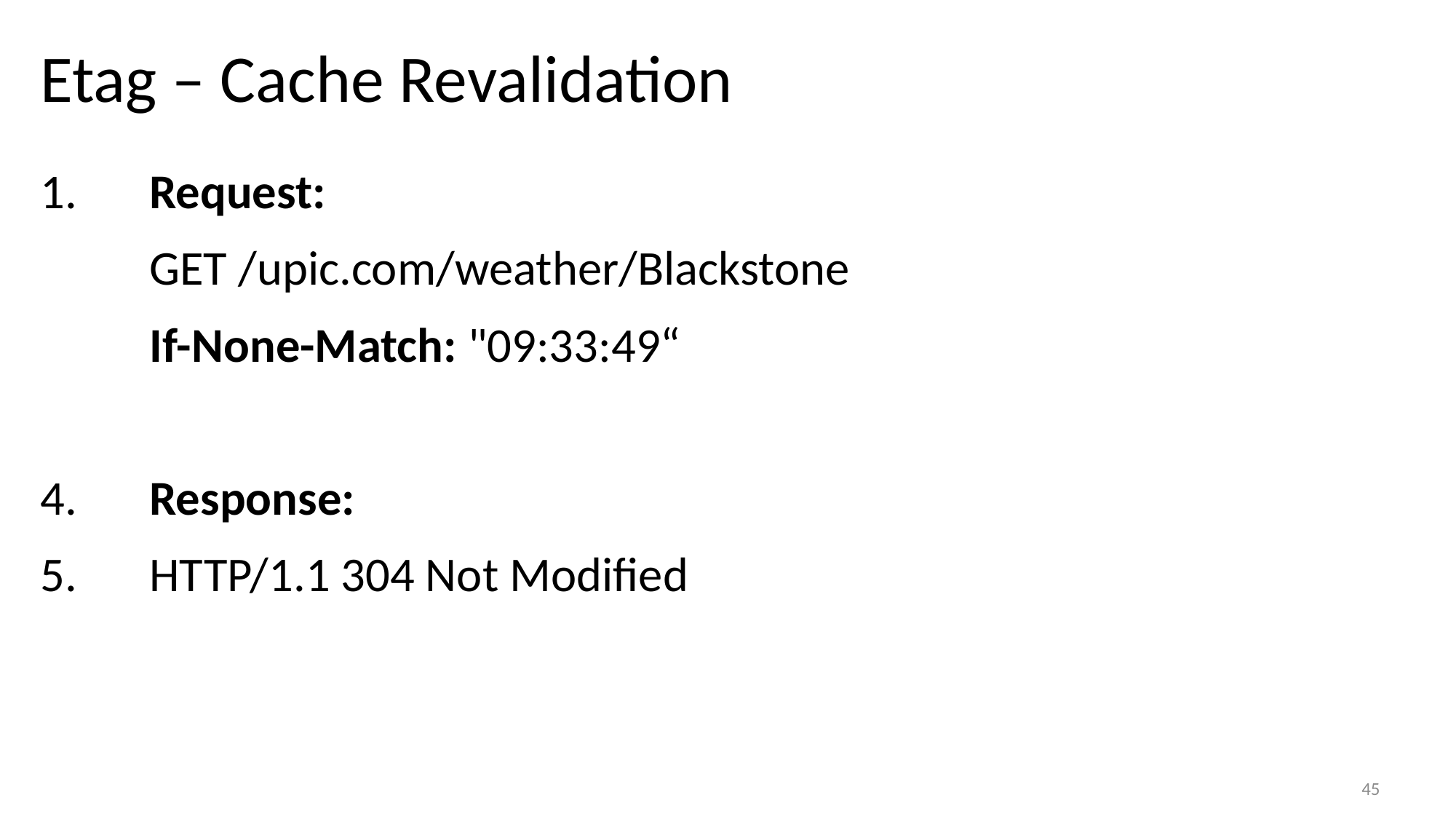

# Etag – Cache Revalidation
1.	Request:
	GET /upic.com/weather/Blackstone
	If-None-Match: "09:33:49“

4.	Response:
5.	HTTP/1.1 304 Not Modified